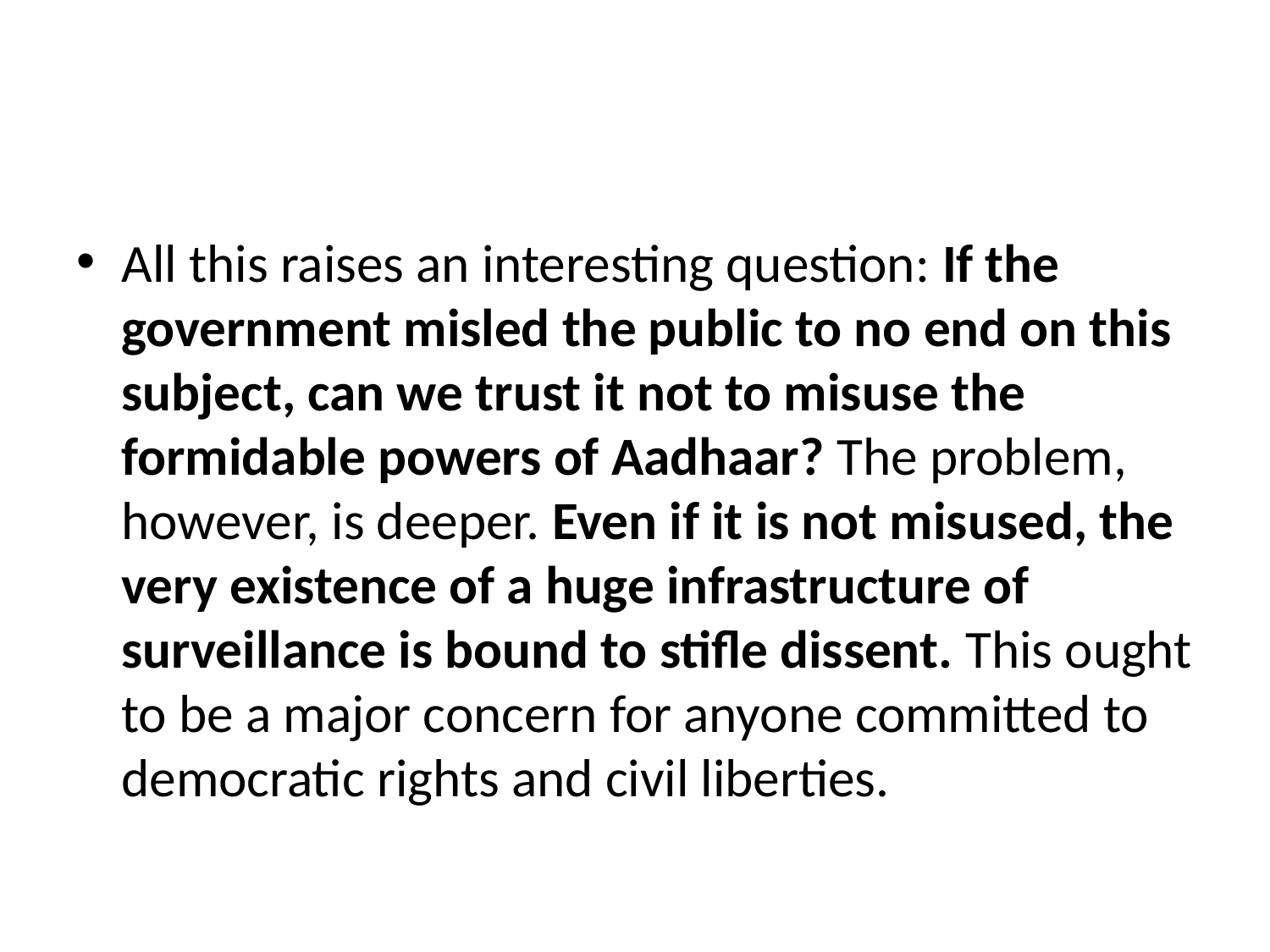

#
All this raises an interesting question: If the government misled the public to no end on this subject, can we trust it not to misuse the formidable powers of Aadhaar? The problem, however, is deeper. Even if it is not misused, the very existence of a huge infrastructure of surveillance is bound to stifle dissent. This ought to be a major concern for anyone committed to democratic rights and civil liberties.